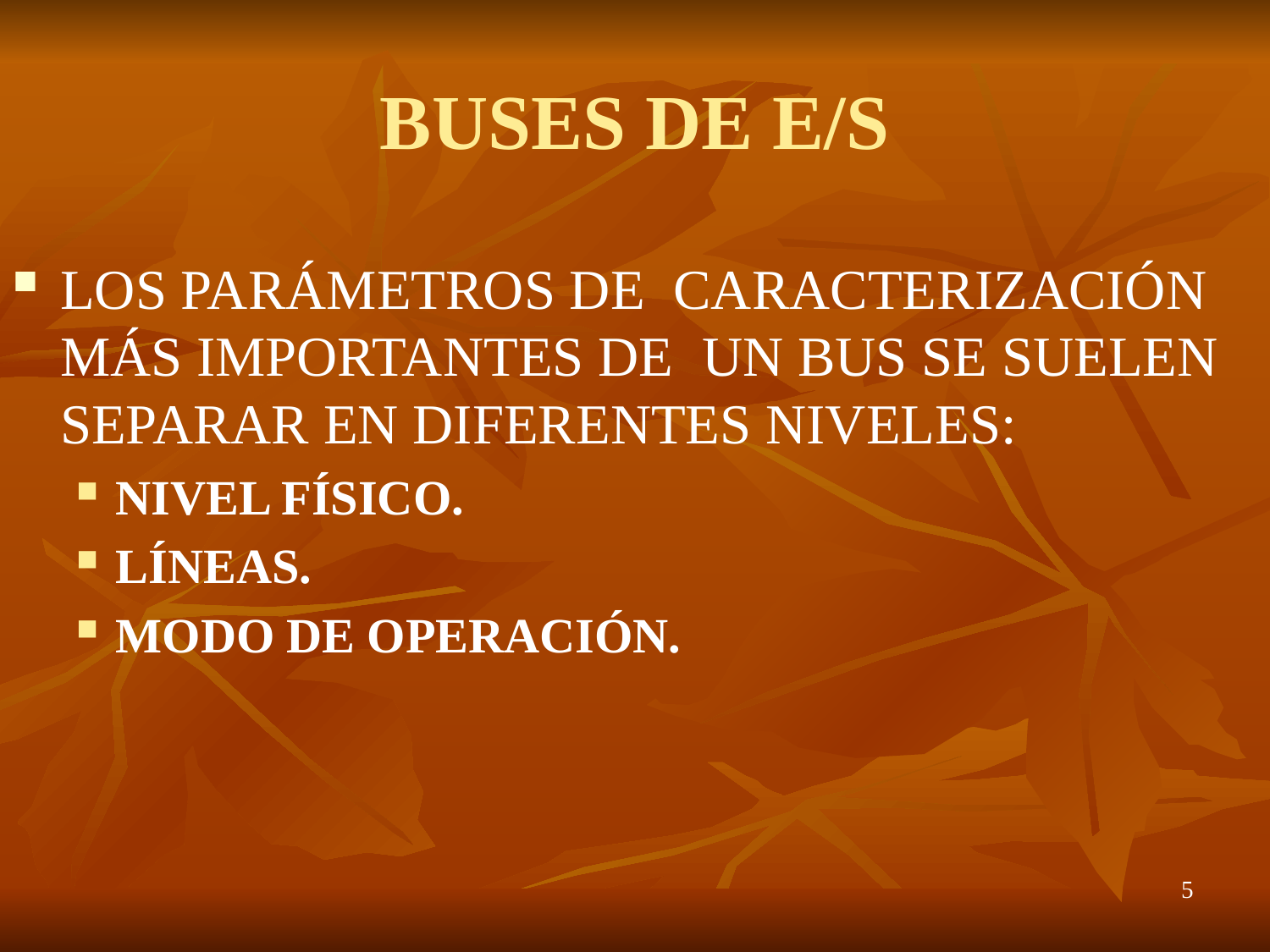

# BUSES DE E/S
LOS PARÁMETROS DE  CARACTERIZACIÓN MÁS IMPORTANTES DE  UN BUS SE SUELEN SEPARAR EN DIFERENTES NIVELES:
NIVEL FÍSICO.
LÍNEAS.
MODO DE OPERACIÓN.

5